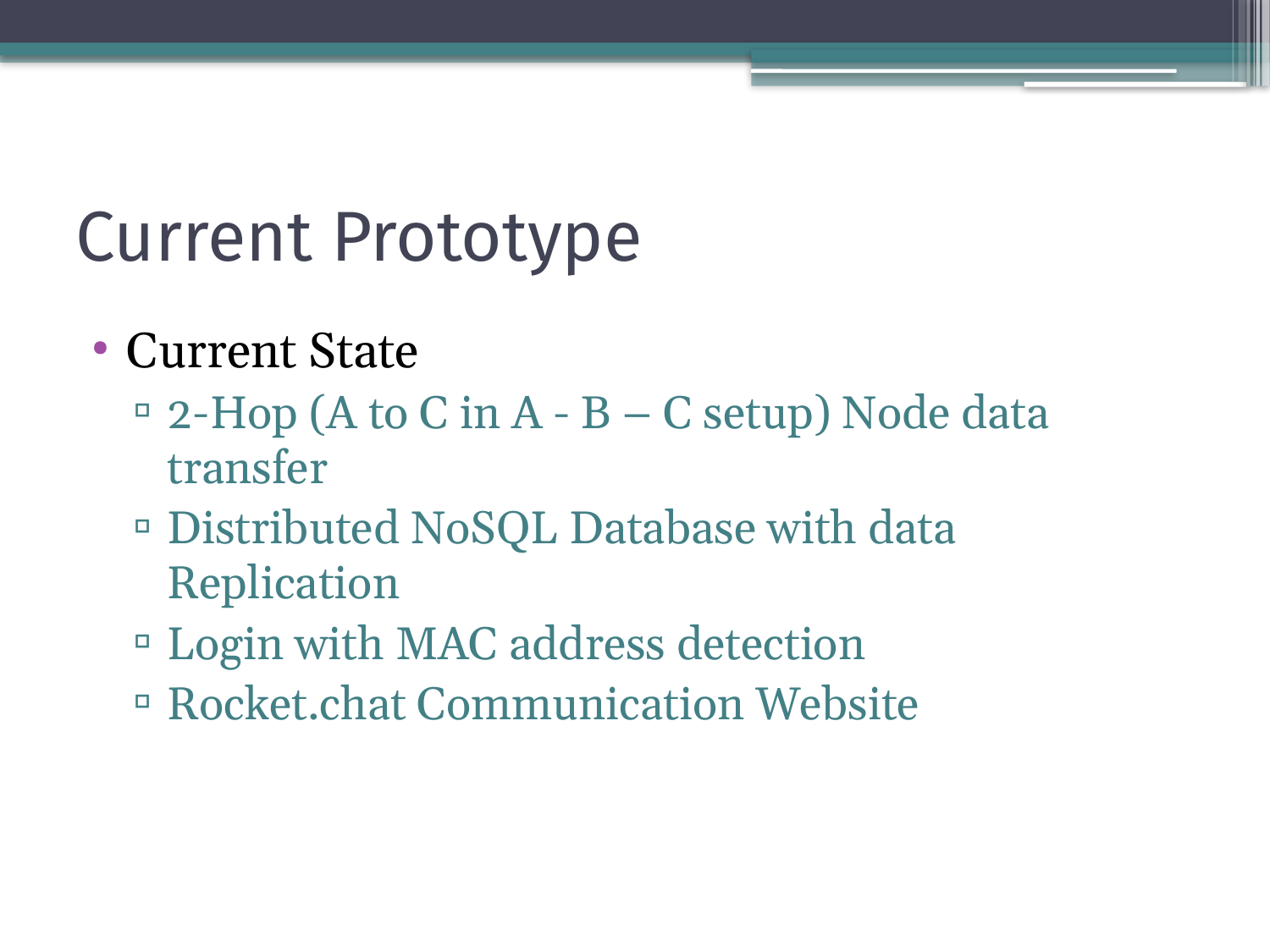

# Current Prototype
Current State
2-Hop (A to C in A - B – C setup) Node data transfer
Distributed NoSQL Database with data Replication
Login with MAC address detection
Rocket.chat Communication Website